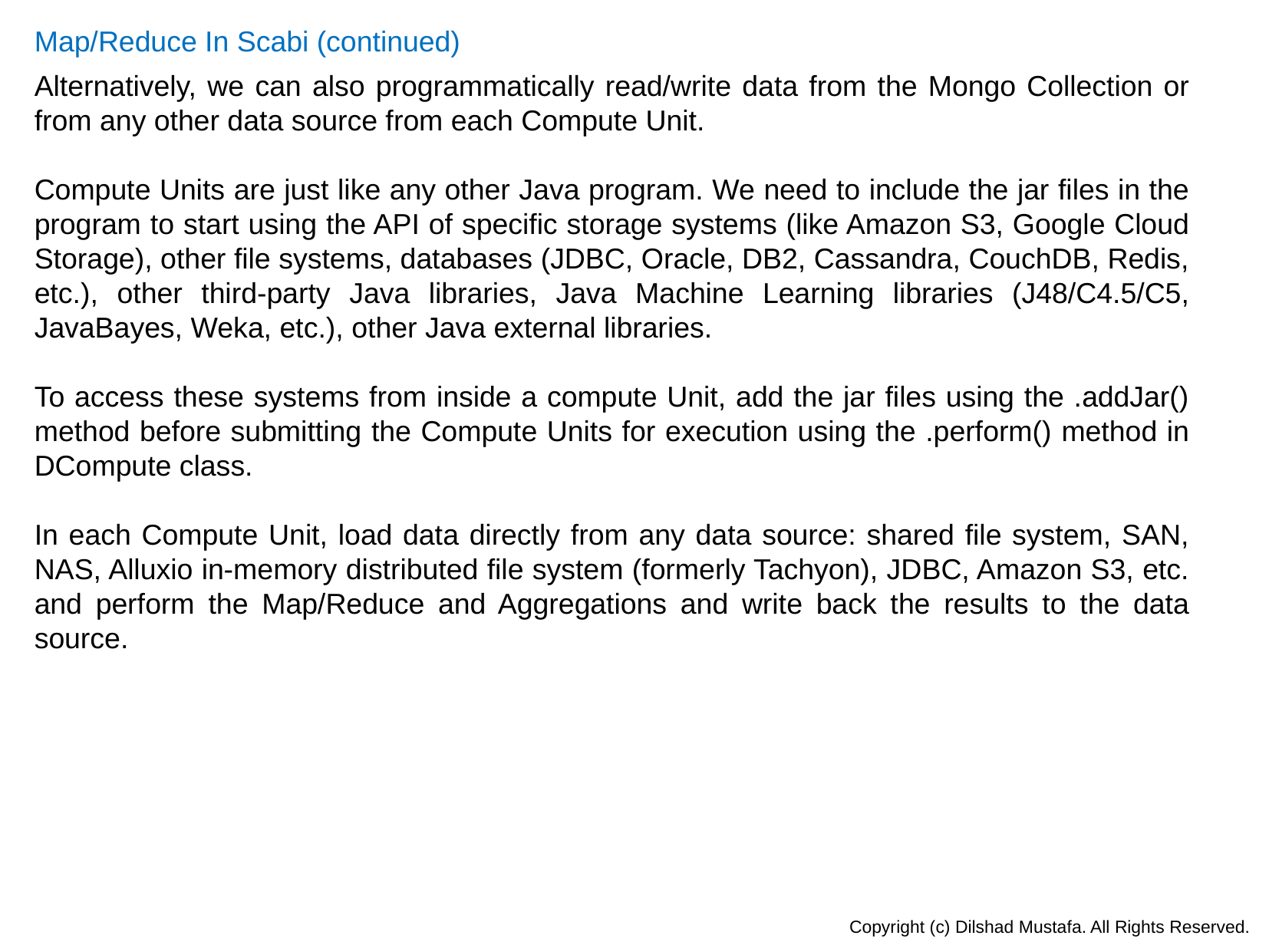

Map/Reduce In Scabi (continued)
Alternatively, we can also programmatically read/write data from the Mongo Collection or from any other data source from each Compute Unit.

Compute Units are just like any other Java program. We need to include the jar files in the program to start using the API of specific storage systems (like Amazon S3, Google Cloud Storage), other file systems, databases (JDBC, Oracle, DB2, Cassandra, CouchDB, Redis, etc.), other third-party Java libraries, Java Machine Learning libraries (J48/C4.5/C5, JavaBayes, Weka, etc.), other Java external libraries.

To access these systems from inside a compute Unit, add the jar files using the .addJar() method before submitting the Compute Units for execution using the .perform() method in DCompute class.

In each Compute Unit, load data directly from any data source: shared file system, SAN, NAS, Alluxio in-memory distributed file system (formerly Tachyon), JDBC, Amazon S3, etc. and perform the Map/Reduce and Aggregations and write back the results to the data source.

Copyright (c) Dilshad Mustafa. All Rights Reserved.